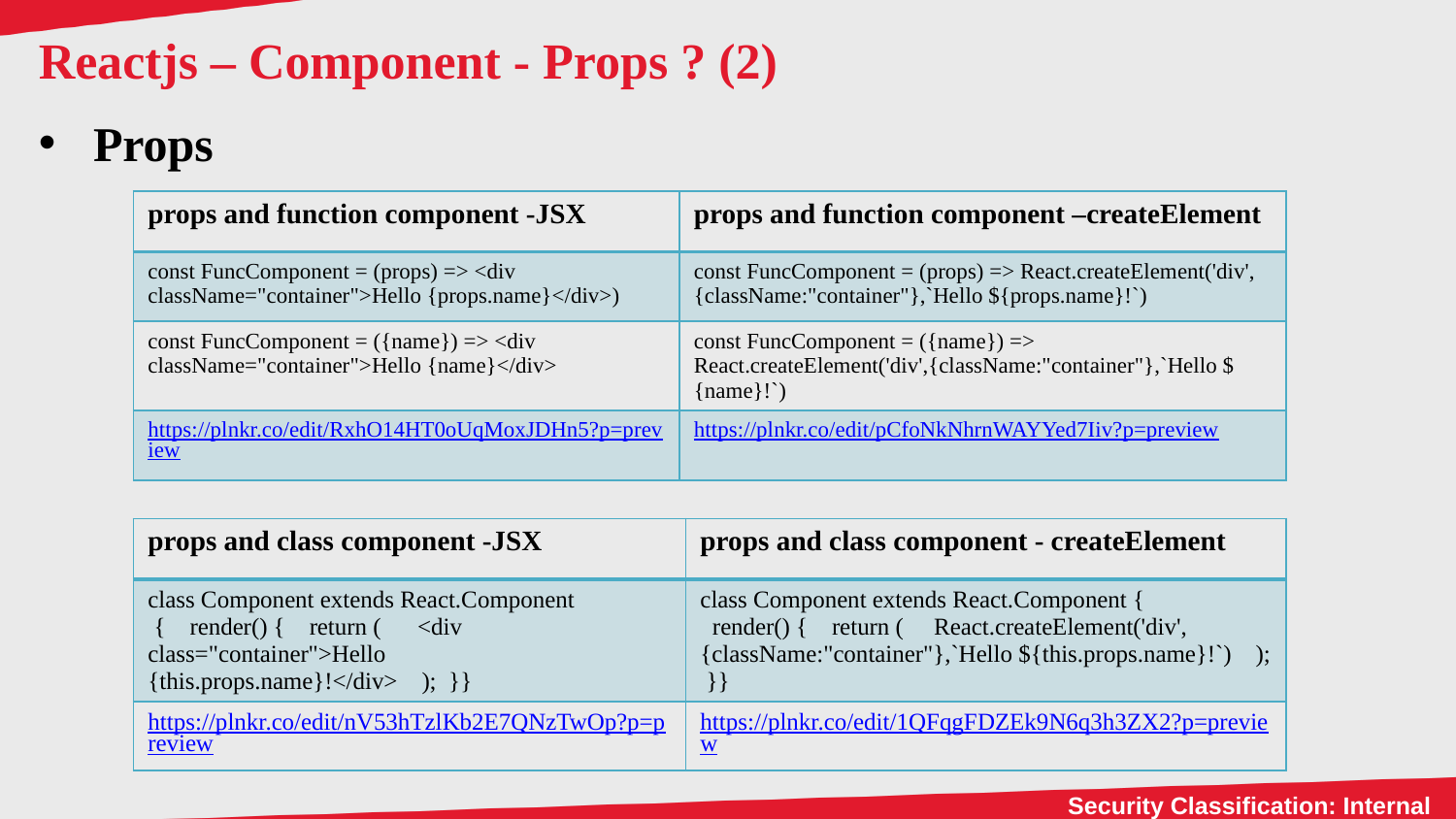

# Reactjs – Component - Props ? (2)
Props

| props and function component -JSX | props and function component –createElement |
| --- | --- |
| const FuncComponent = (props) => <div className="container">Hello {props.name}</div>) | const FuncComponent = (props) => React.createElement('div',{className:"container"},`Hello ${props.name}!`) |
| const FuncComponent = ({name}) => <div className="container">Hello {name}</div> | const FuncComponent = ({name}) => React.createElement('div',{className:"container"},`Hello ${name}!`) |
| https://plnkr.co/edit/RxhO14HT0oUqMoxJDHn5?p=preview | https://plnkr.co/edit/pCfoNkNhrnWAYYed7Iiv?p=preview |
| props and class component -JSX | props and class component - createElement |
| --- | --- |
| class Component extends React.Component { render() { return ( <div class="container">Hello {this.props.name}!</div> ); }} | class Component extends React.Component { render() { return ( React.createElement('div',{className:"container"},`Hello ${this.props.name}!`) ); }} |
| https://plnkr.co/edit/nV53hTzlKb2E7QNzTwOp?p=preview | https://plnkr.co/edit/1QFqgFDZEk9N6q3h3ZX2?p=preview |